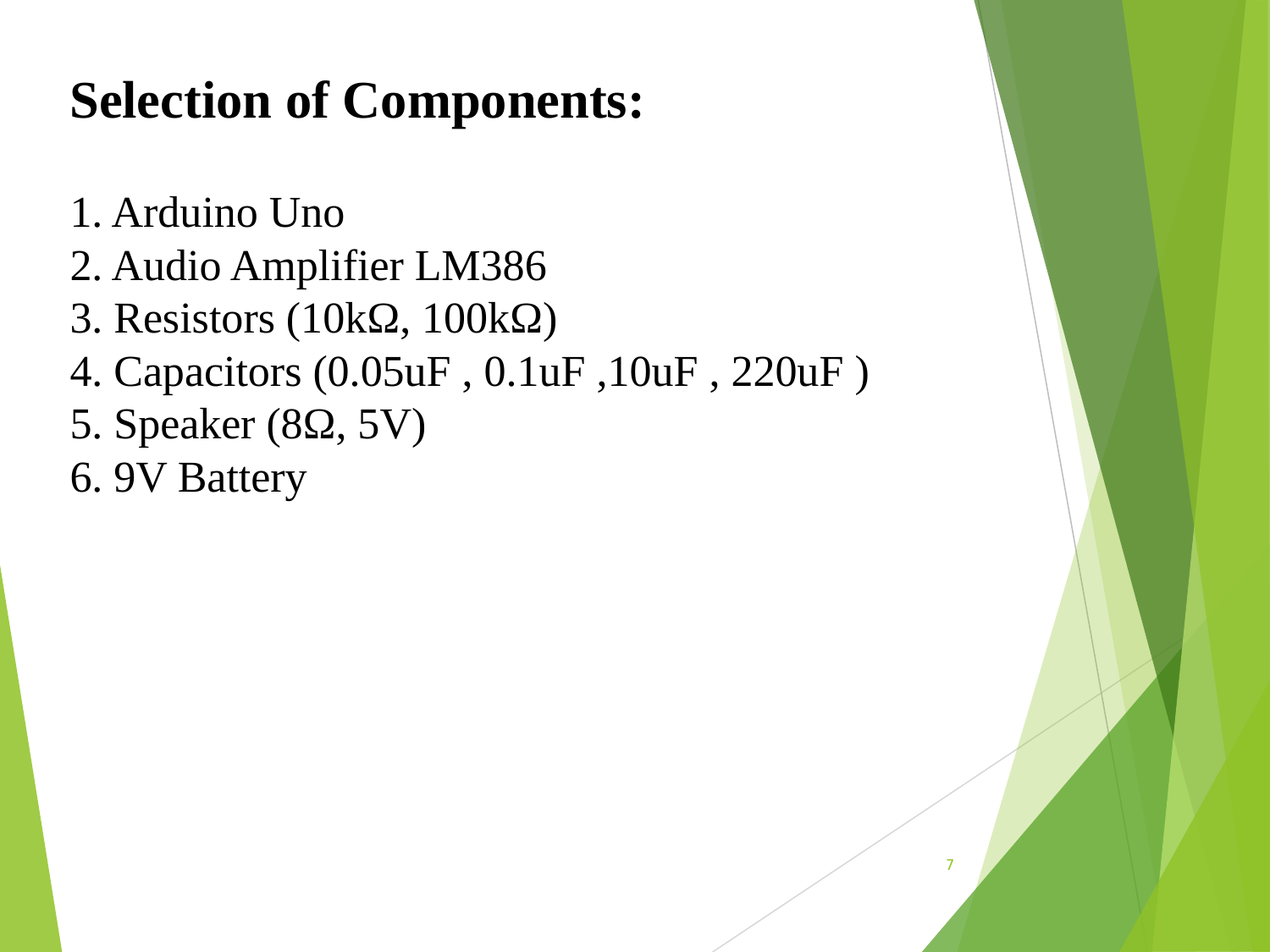

Selection of Components:

1. Arduino Uno
2. Audio Amplifier LM386
3. Resistors (10kΩ, 100kΩ)
4. Capacitors (0.05uF , 0.1uF ,10uF , 220uF )
5. Speaker (8Ω, 5V)
6. 9V Battery

7